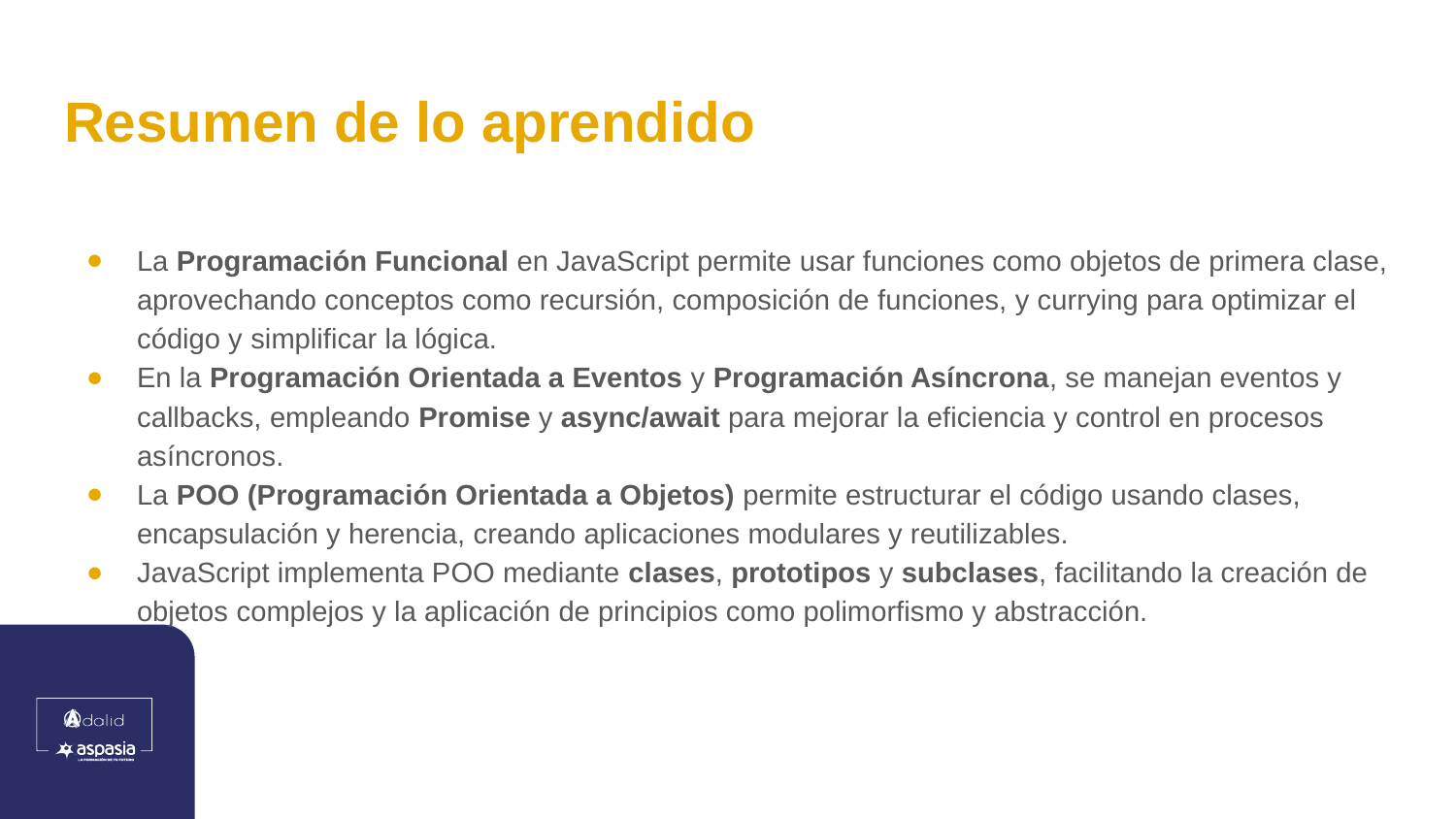

# Resumen de lo aprendido
La Programación Funcional en JavaScript permite usar funciones como objetos de primera clase, aprovechando conceptos como recursión, composición de funciones, y currying para optimizar el código y simplificar la lógica.
En la Programación Orientada a Eventos y Programación Asíncrona, se manejan eventos y callbacks, empleando Promise y async/await para mejorar la eficiencia y control en procesos asíncronos.
La POO (Programación Orientada a Objetos) permite estructurar el código usando clases, encapsulación y herencia, creando aplicaciones modulares y reutilizables.
JavaScript implementa POO mediante clases, prototipos y subclases, facilitando la creación de objetos complejos y la aplicación de principios como polimorfismo y abstracción.